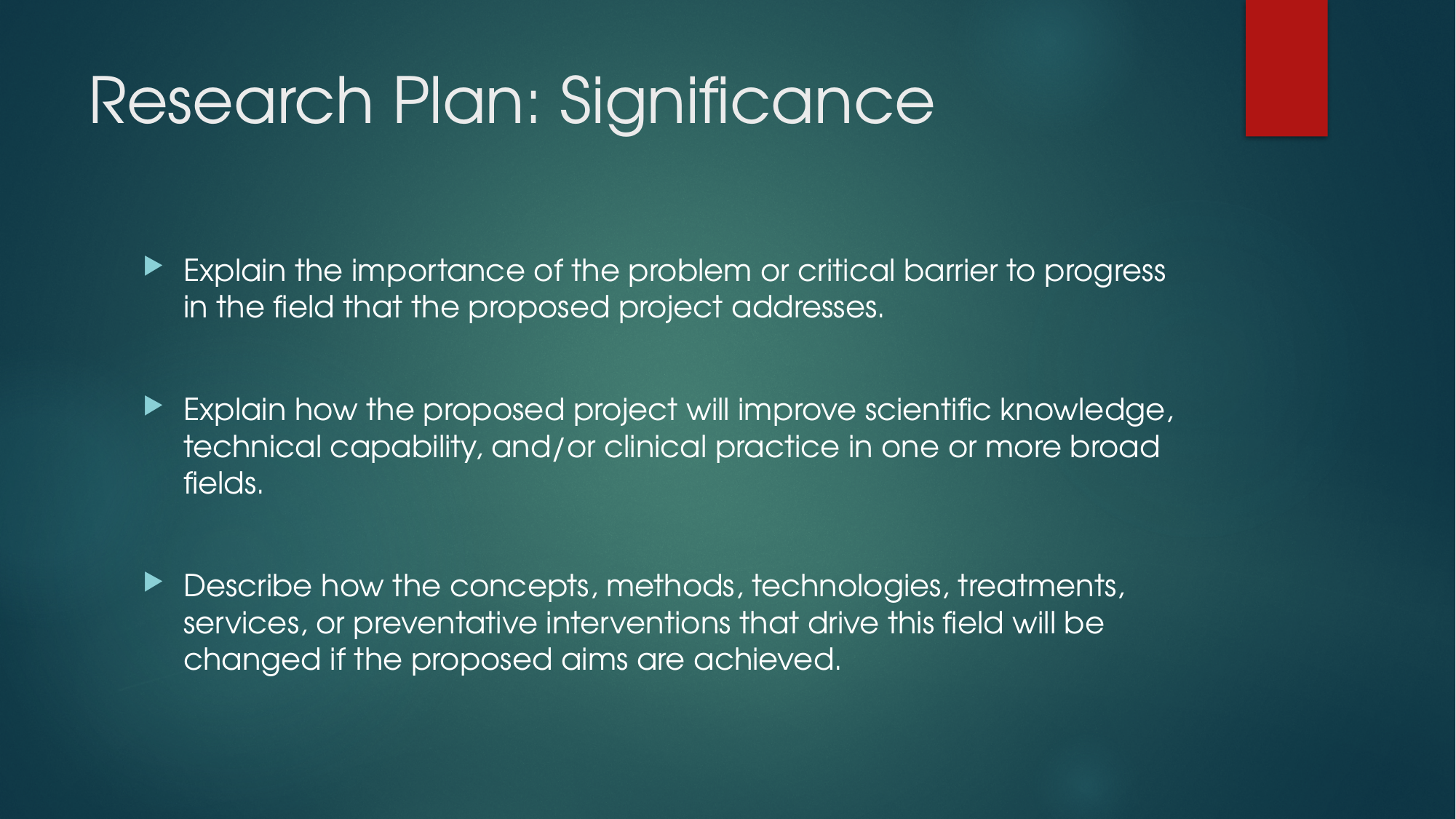

# Research Plan: Significance
Explain the importance of the problem or critical barrier to progress in the field that the proposed project addresses.

Explain how the proposed project will improve scientific knowledge, technical capability, and/or clinical practice in one or more broad fields.

Describe how the concepts, methods, technologies, treatments, services, or preventative interventions that drive this field will be changed if the proposed aims are achieved.